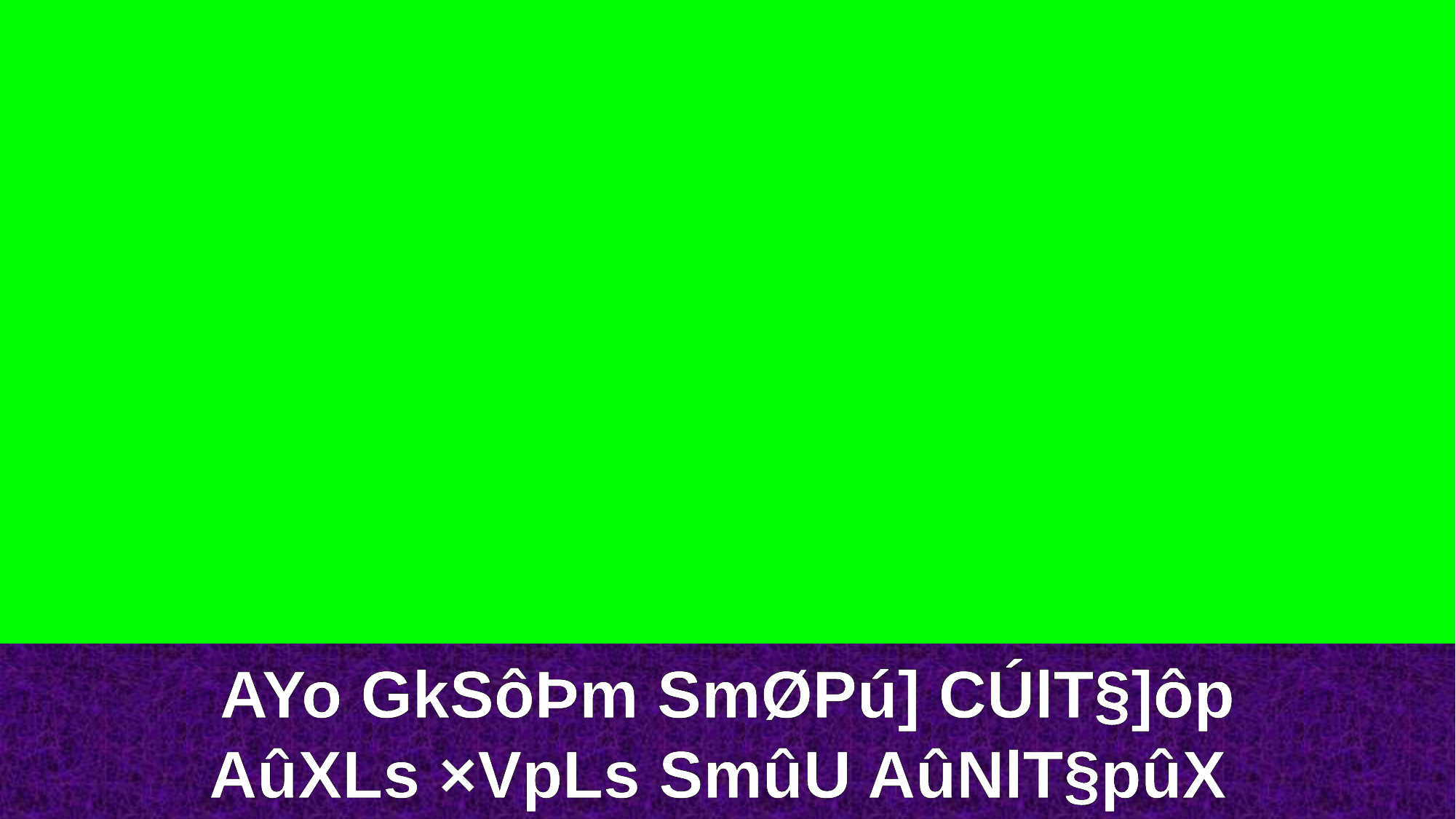

AYo GkSôÞm SmØPú] CÚlT§]ôp
AûXLs ×VpLs SmûU AûNlT§pûX